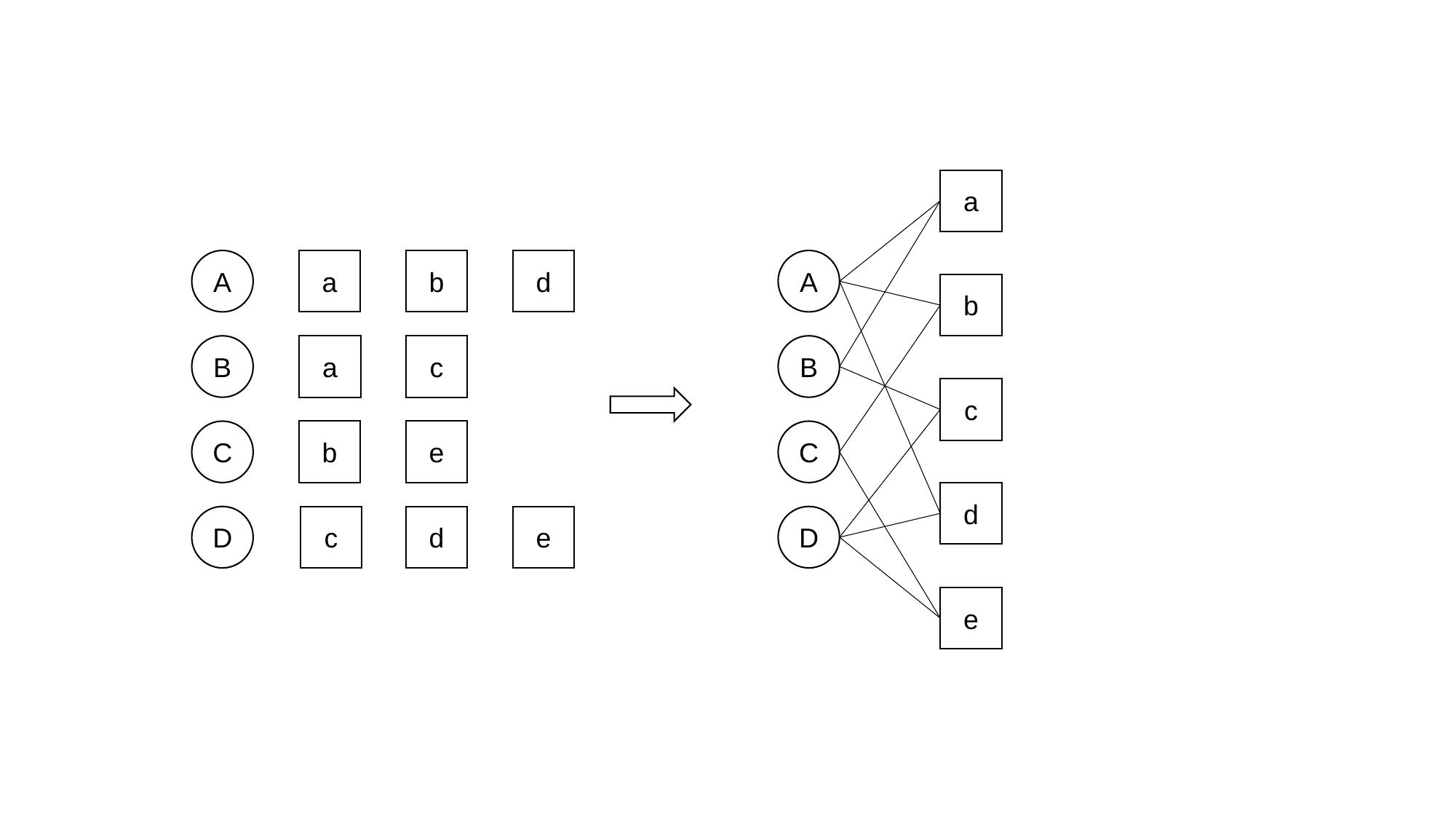

a
A
a
b
d
A
b
B
c
a
B
c

C
b
e
C
d
d
e
D
D
c
e